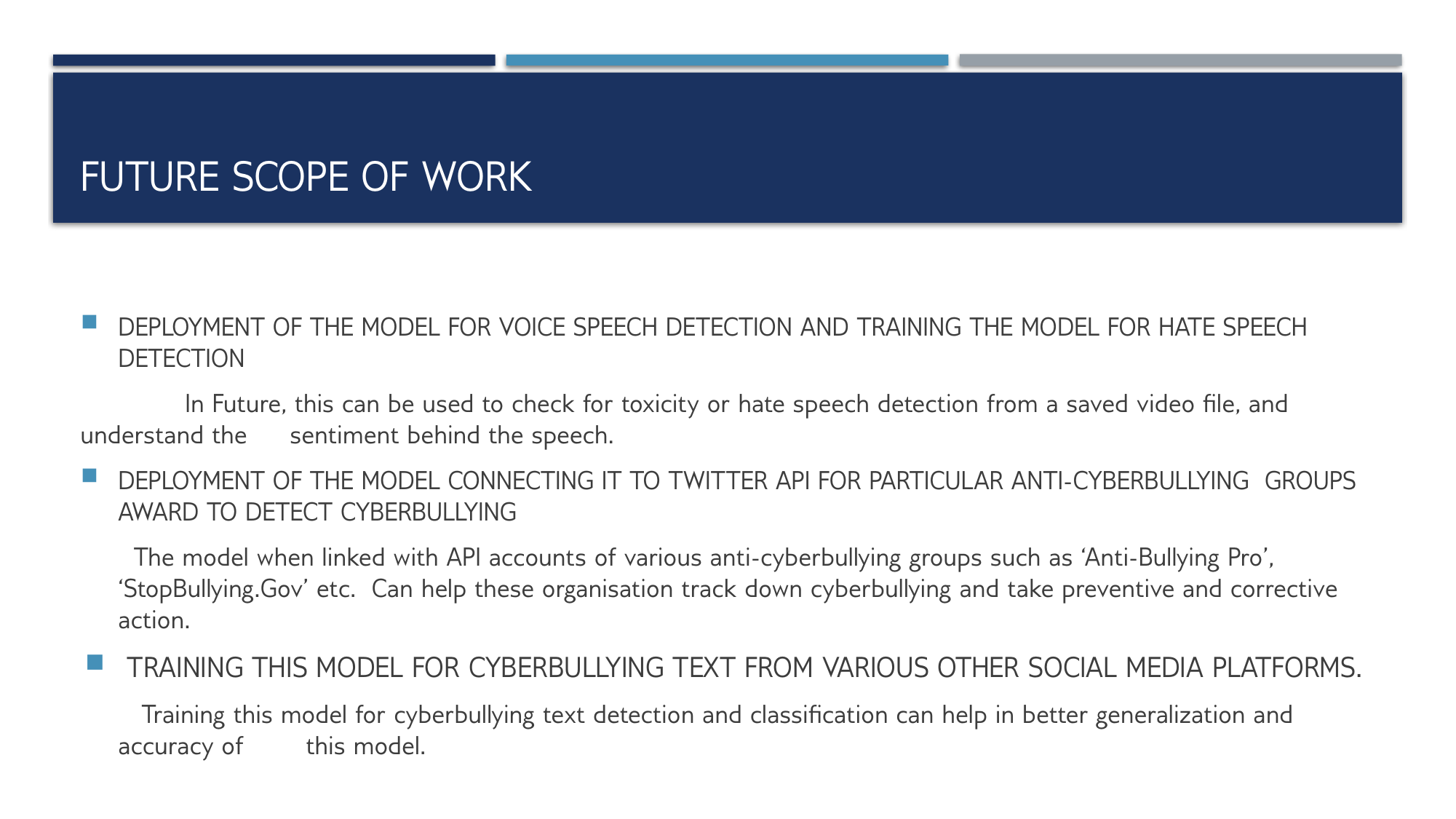

# Future scope of work
DEPLOYMENT OF THE MODEL FOR VOICE SPEECH DETECTION AND TRAINING THE MODEL FOR HATE SPEECH DETECTION
	In Future, this can be used to check for toxicity or hate speech detection from a saved video file, and understand the 	sentiment behind the speech.
DEPLOYMENT OF THE MODEL CONNECTING IT TO TWITTER API FOR PARTICULAR ANTI-CYBERBULLYING  GROUPS AWARD TO DETECT CYBERBULLYING
  The model when linked with API accounts of various anti-cyberbullying groups such as ‘Anti-Bullying Pro’,  ‘StopBullying.Gov’ etc.  Can help these organisation track down cyberbullying and take preventive and corrective action.
TRAINING THIS MODEL FOR CYBERBULLYING TEXT FROM VARIOUS OTHER SOCIAL MEDIA PLATFORMS.
   Training this model for cyberbullying text detection and classification can help in better generalization and accuracy of        this model.